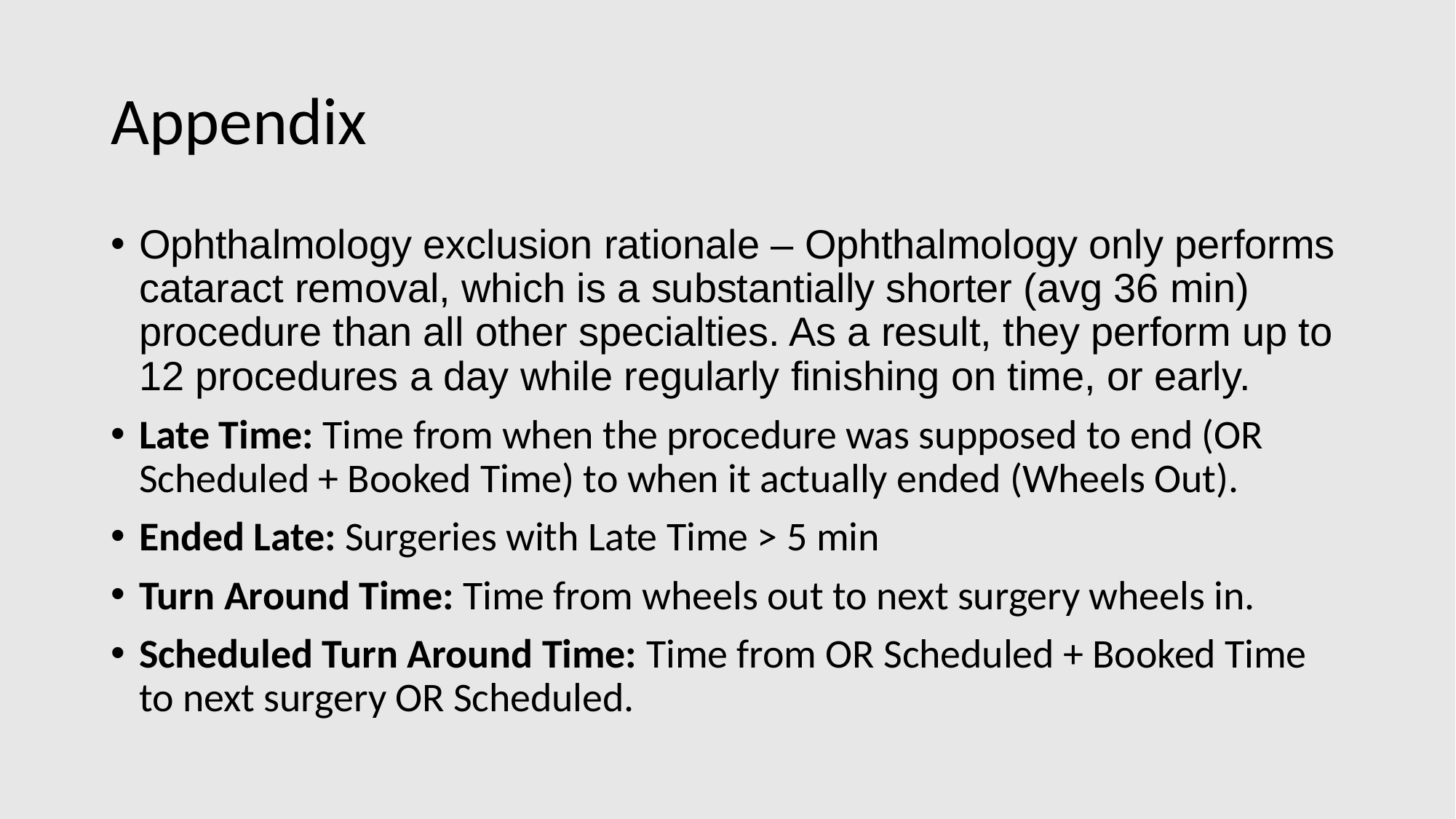

# Appendix
Ophthalmology exclusion rationale – Ophthalmology only performs cataract removal, which is a substantially shorter (avg 36 min) procedure than all other specialties. As a result, they perform up to 12 procedures a day while regularly finishing on time, or early.
Late Time: Time from when the procedure was supposed to end (OR Scheduled + Booked Time) to when it actually ended (Wheels Out).
Ended Late: Surgeries with Late Time > 5 min
Turn Around Time: Time from wheels out to next surgery wheels in.
Scheduled Turn Around Time: Time from OR Scheduled + Booked Time to next surgery OR Scheduled.